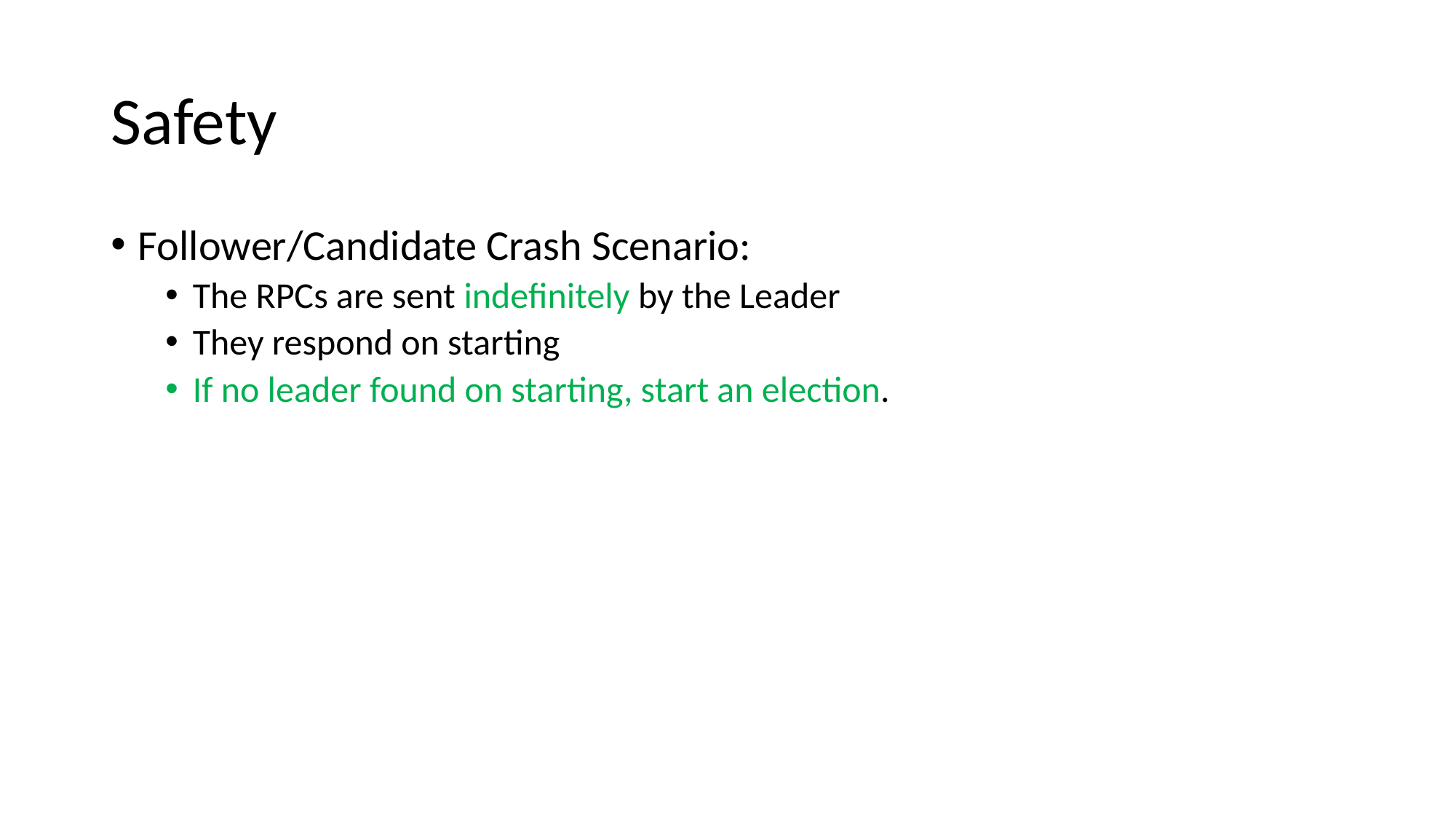

# Safety
Follower/Candidate Crash Scenario:
The RPCs are sent indefinitely by the Leader
They respond on starting
If no leader found on starting, start an election.